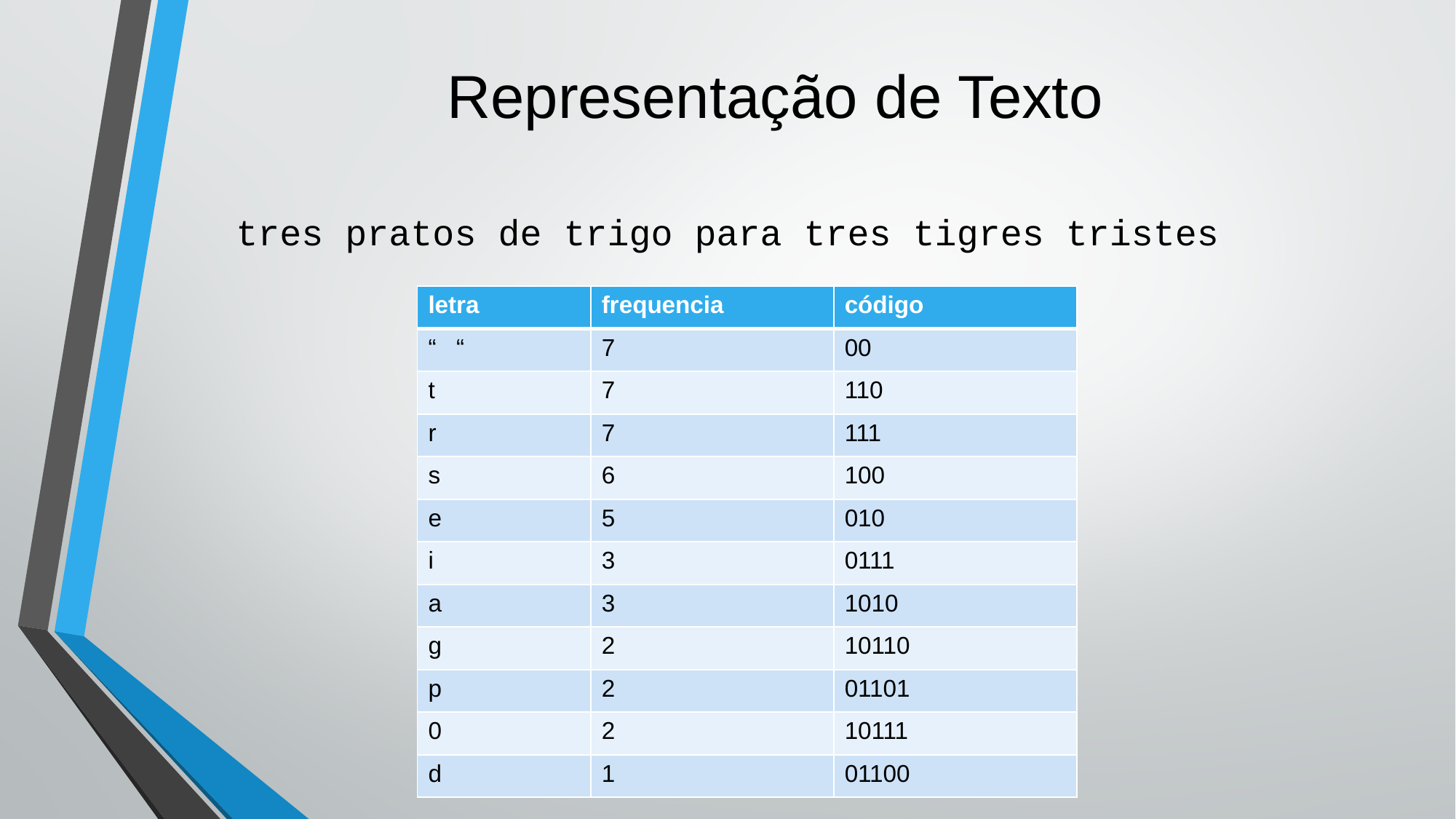

# Representação de Texto
tres pratos de trigo para tres tigres tristes

| letra | frequencia | código |
| --- | --- | --- |
| “ “ | 7 | 00 |
| t | 7 | 110 |
| r | 7 | 111 |
| s | 6 | 100 |
| e | 5 | 010 |
| i | 3 | 0111 |
| a | 3 | 1010 |
| g | 2 | 10110 |
| p | 2 | 01101 |
| 0 | 2 | 10111 |
| d | 1 | 01100 |